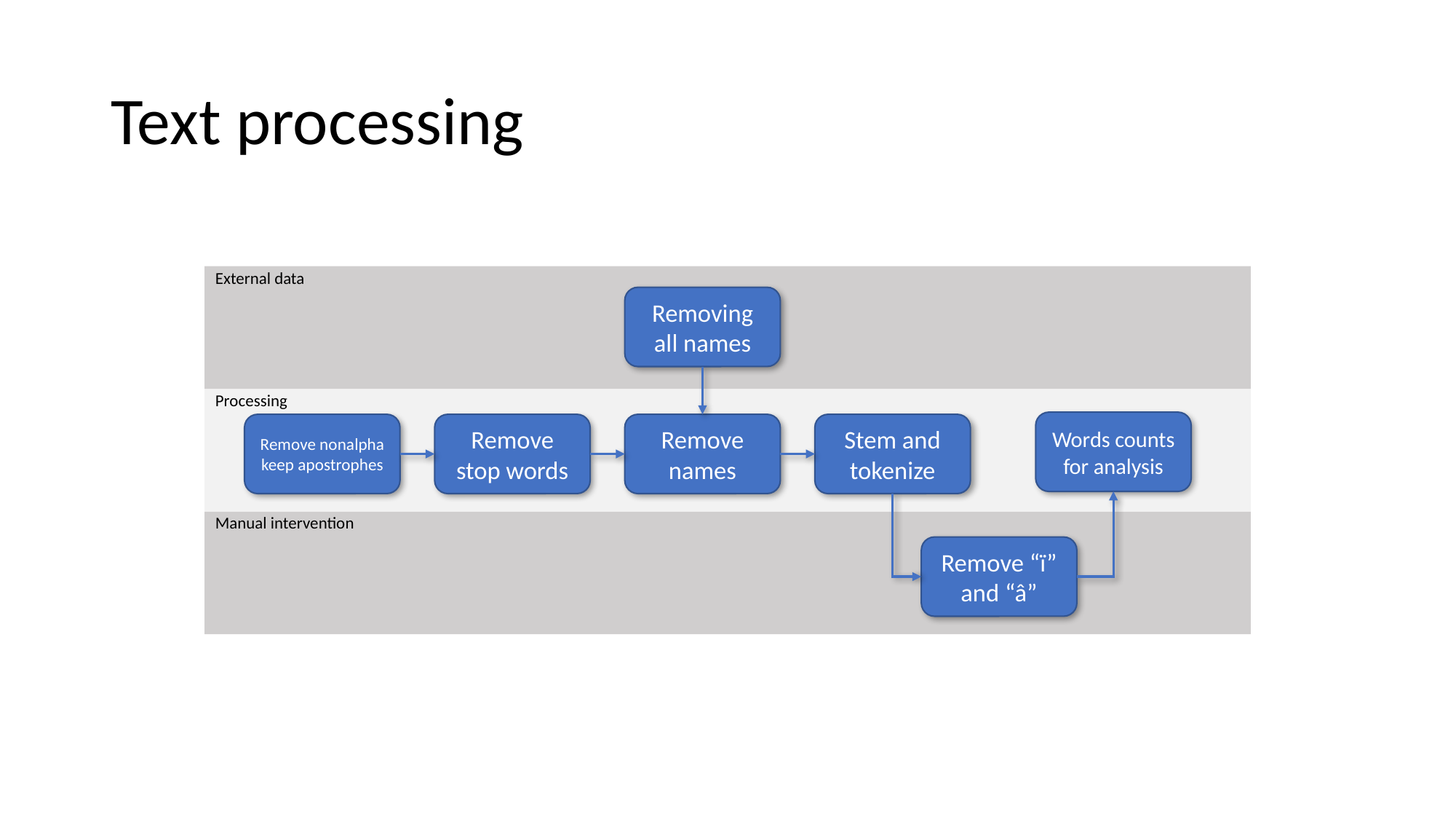

# Text processing
External data

Removing all names
Processing

Words counts for analysis
Remove nonalpha keep apostrophes
Remove stop words
Remove names
Stem and tokenize
Manual intervention

Remove “ï” and “â”